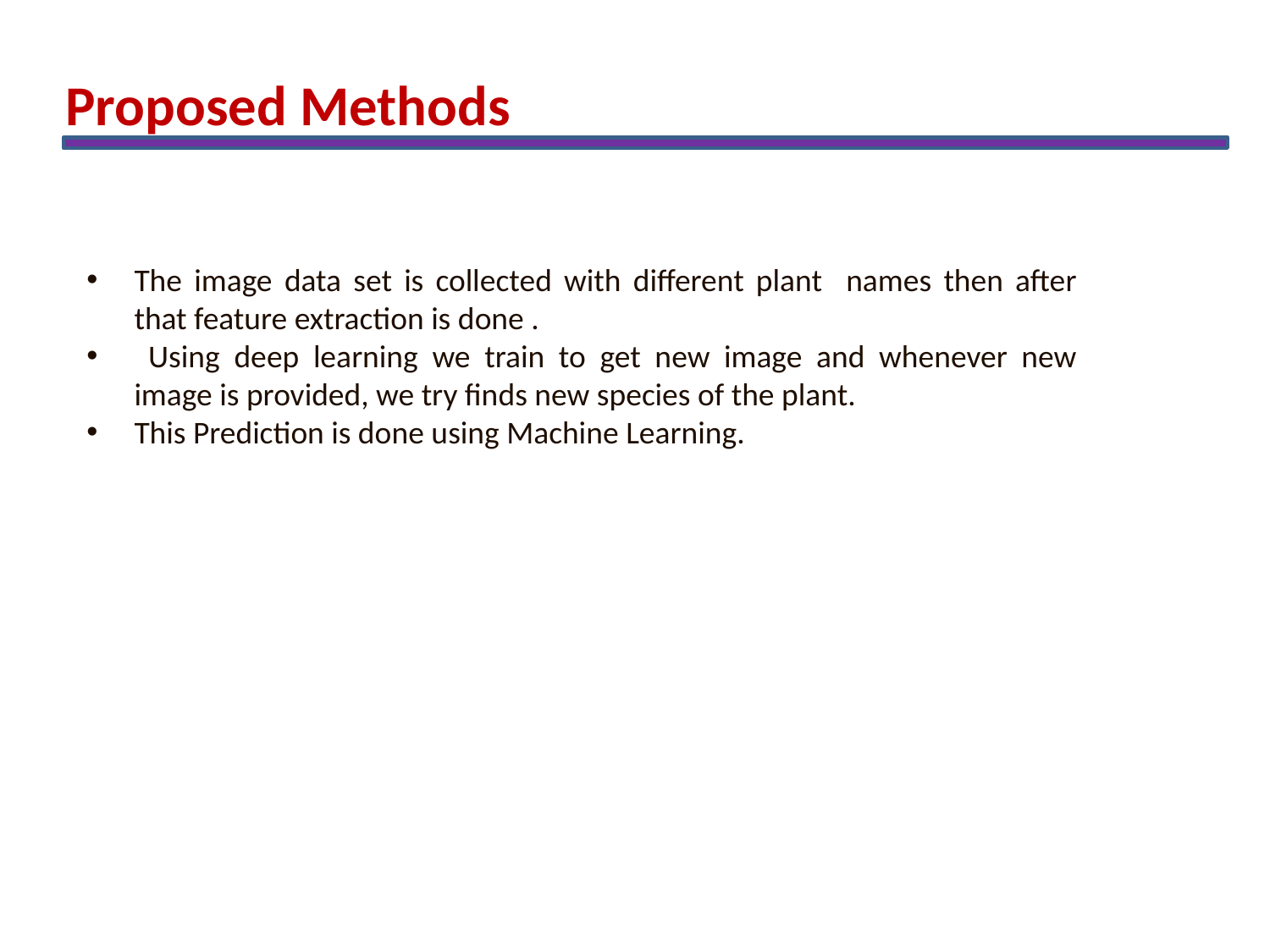

Proposed Methods

The image data set is collected with different plant  names then after that feature extraction is done .
 Using deep learning we train to get new image and whenever new image is provided, we try finds new species of the plant.
This Prediction is done using Machine Learning.